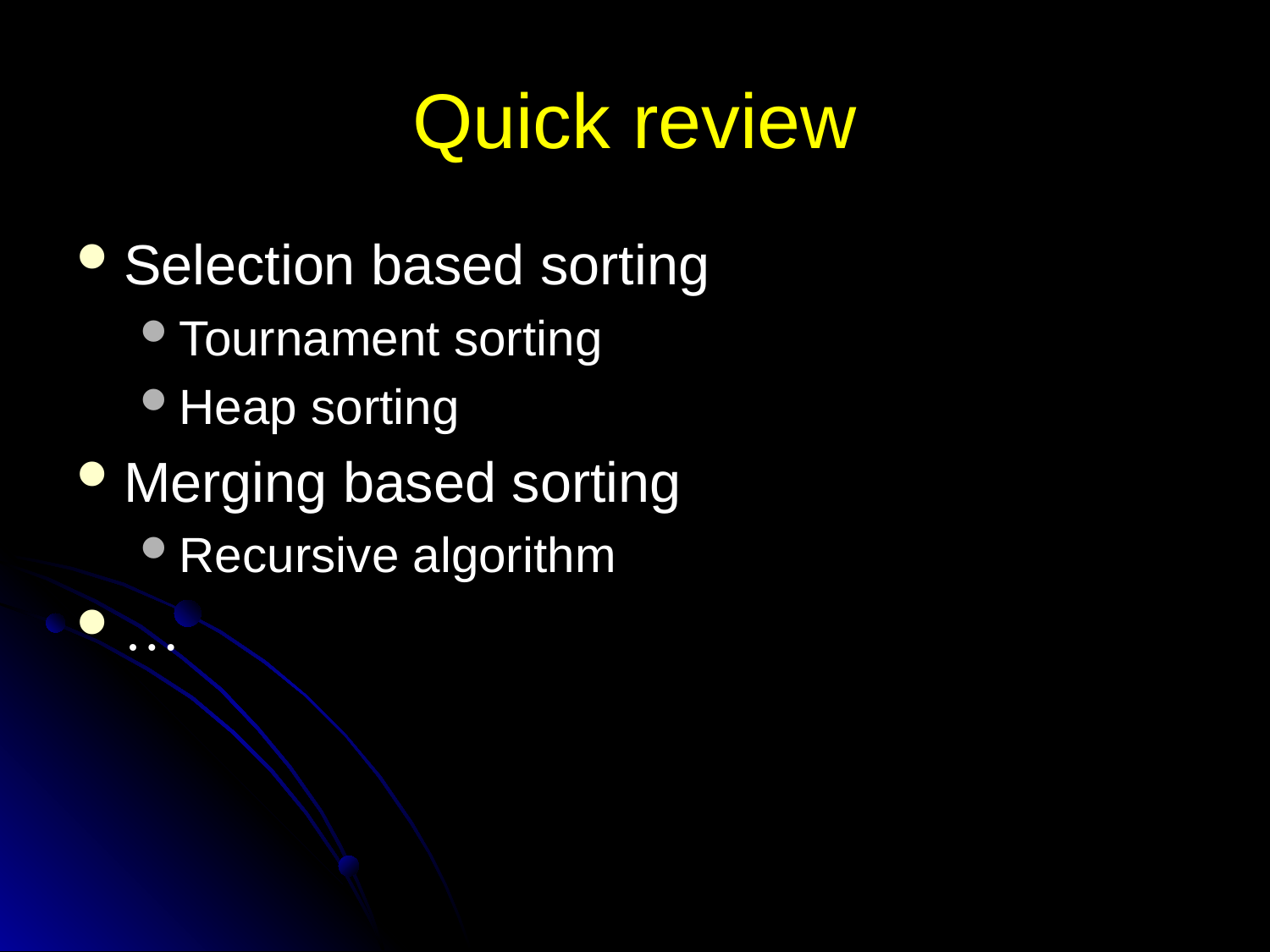

# Quick review
Selection based sorting
Tournament sorting
Heap sorting
Merging based sorting
Recursive algorithm
…